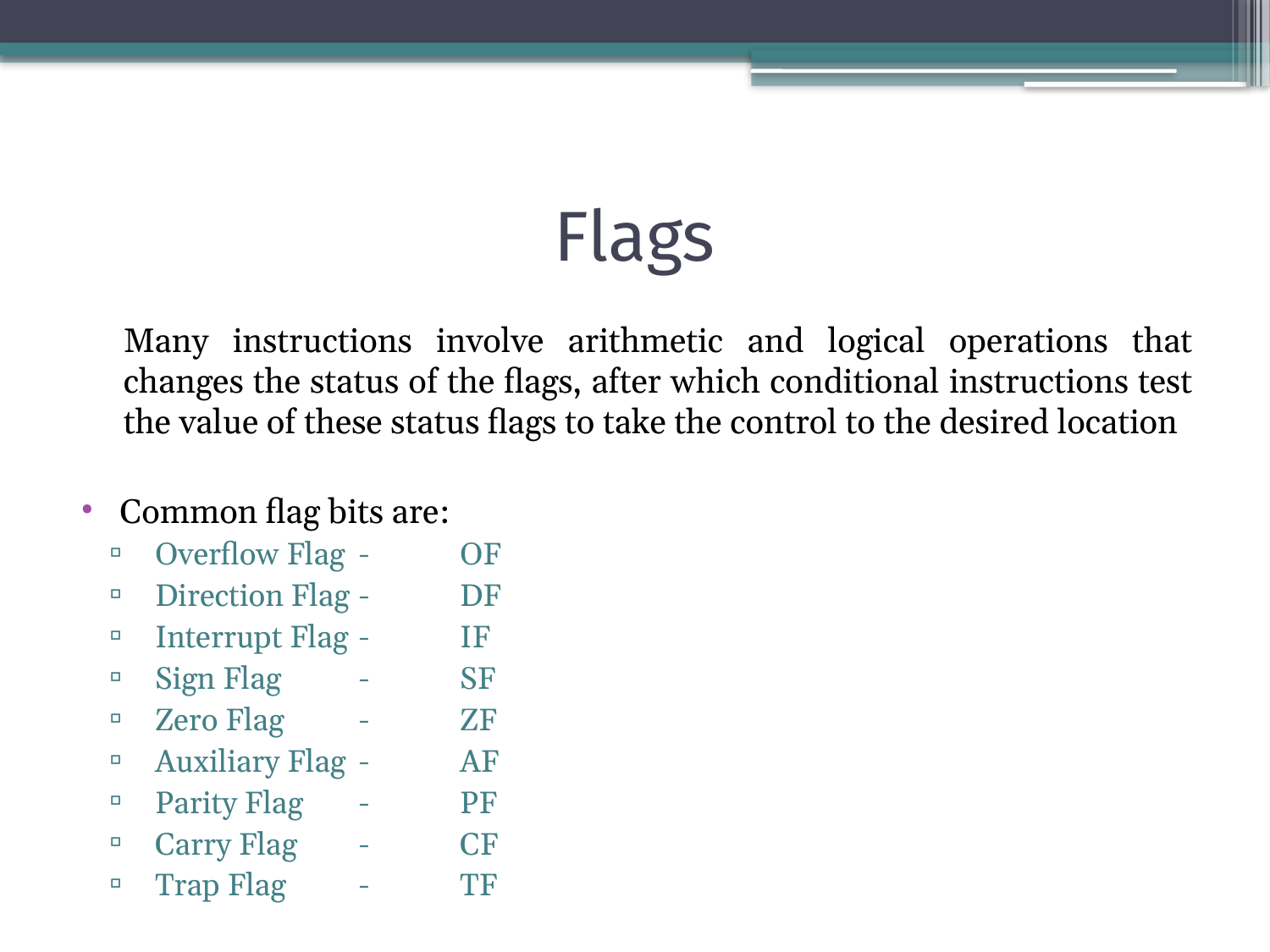

# Flags
Many instructions involve arithmetic and logical operations that changes the status of the flags, after which conditional instructions test the value of these status flags to take the control to the desired location

Common flag bits are:
Overflow Flag	-	OF
Direction Flag	-	DF
Interrupt Flag	-	IF
Sign Flag		-	SF
Zero Flag		-	ZF
Auxiliary Flag	-	AF
Parity Flag	-	PF
Carry Flag	-	CF
Trap Flag		-	TF